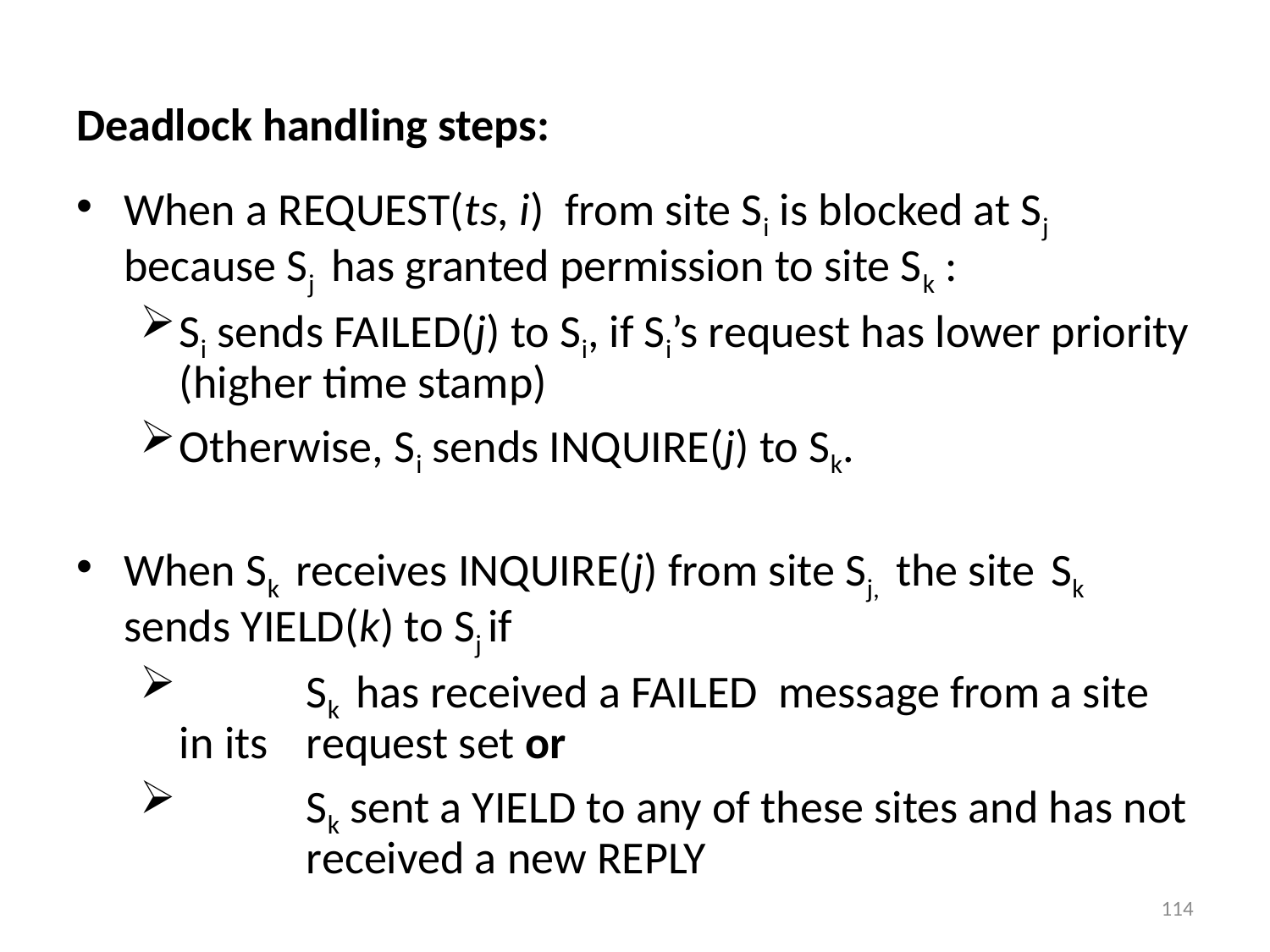

Deadlock handling steps:

When a REQUEST(ts, i)  from site Si is blocked at Sj  because Sj  has granted permission to site Sk :
Si sends FAILED(j) to Si, if Si’s request has lower priority (higher time stamp)
Otherwise, Si sends INQUIRE(j) to Sk.

When Sk  receives INQUIRE(j) from site Sj,  the site  Sk  sends YIELD(k) to Sj if
	Sk  has received a FAILED  message from a site in its 	request set or
 	Sk sent a YIELD to any of these sites and has not 	received a new REPLY

114